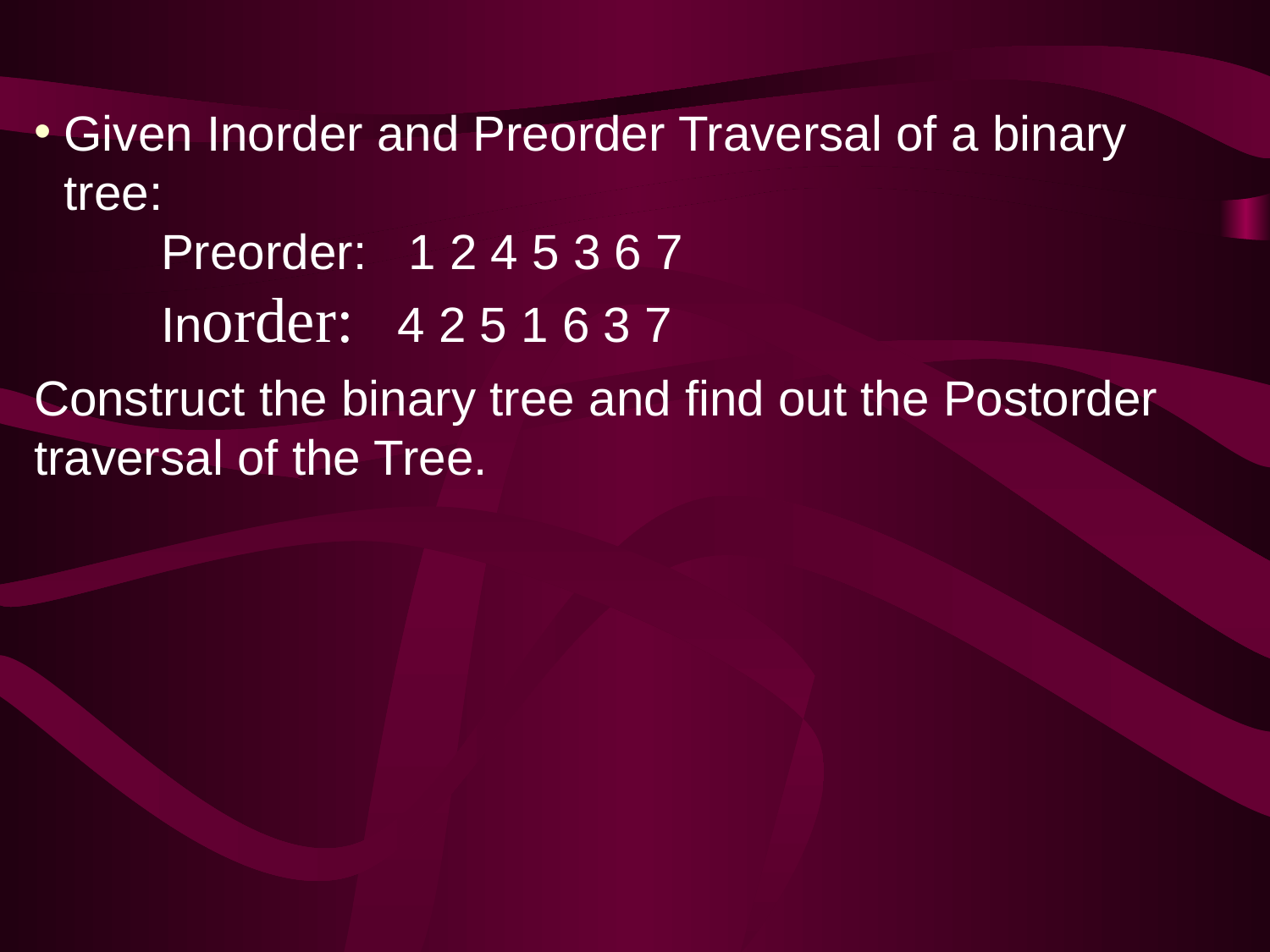

Given Inorder and Preorder Traversal of a binary tree:
	Preorder:   1 2 4 5 3 6 7
	Inorder:   4 2 5 1 6 3 7
Construct the binary tree and find out the Postorder traversal of the Tree.